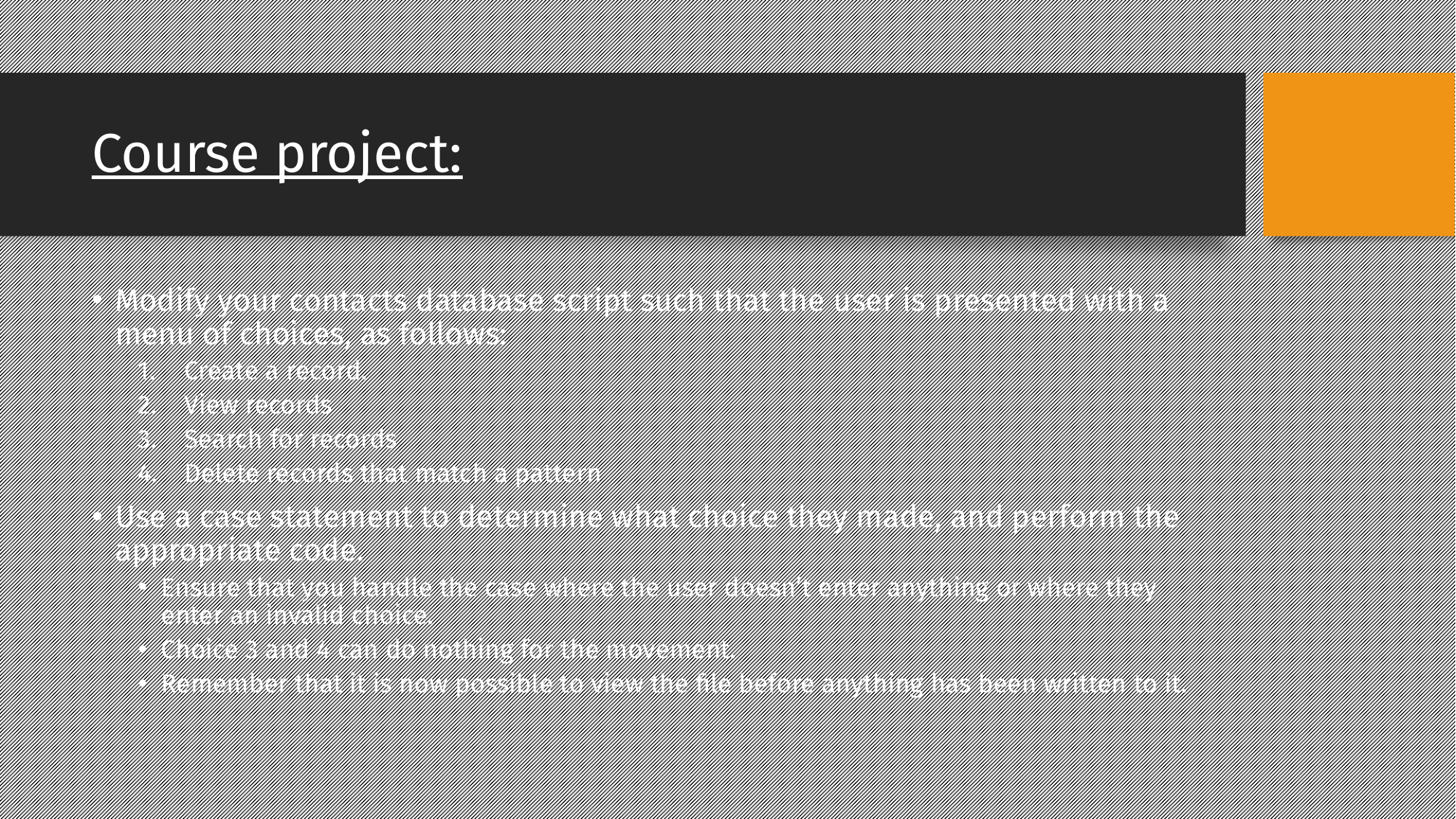

Course project:
Modify your contacts database script such that the user is presented with a menu of choices, as follows:
Create a record.
View records
Search for records
Delete records that match a pattern
Use a case statement to determine what choice they made, and perform the appropriate code.
Ensure that you handle the case where the user doesn’t enter anything or where they enter an invalid choice.
Choice 3 and 4 can do nothing for the movement.
Remember that it is now possible to view the file before anything has been written to it.